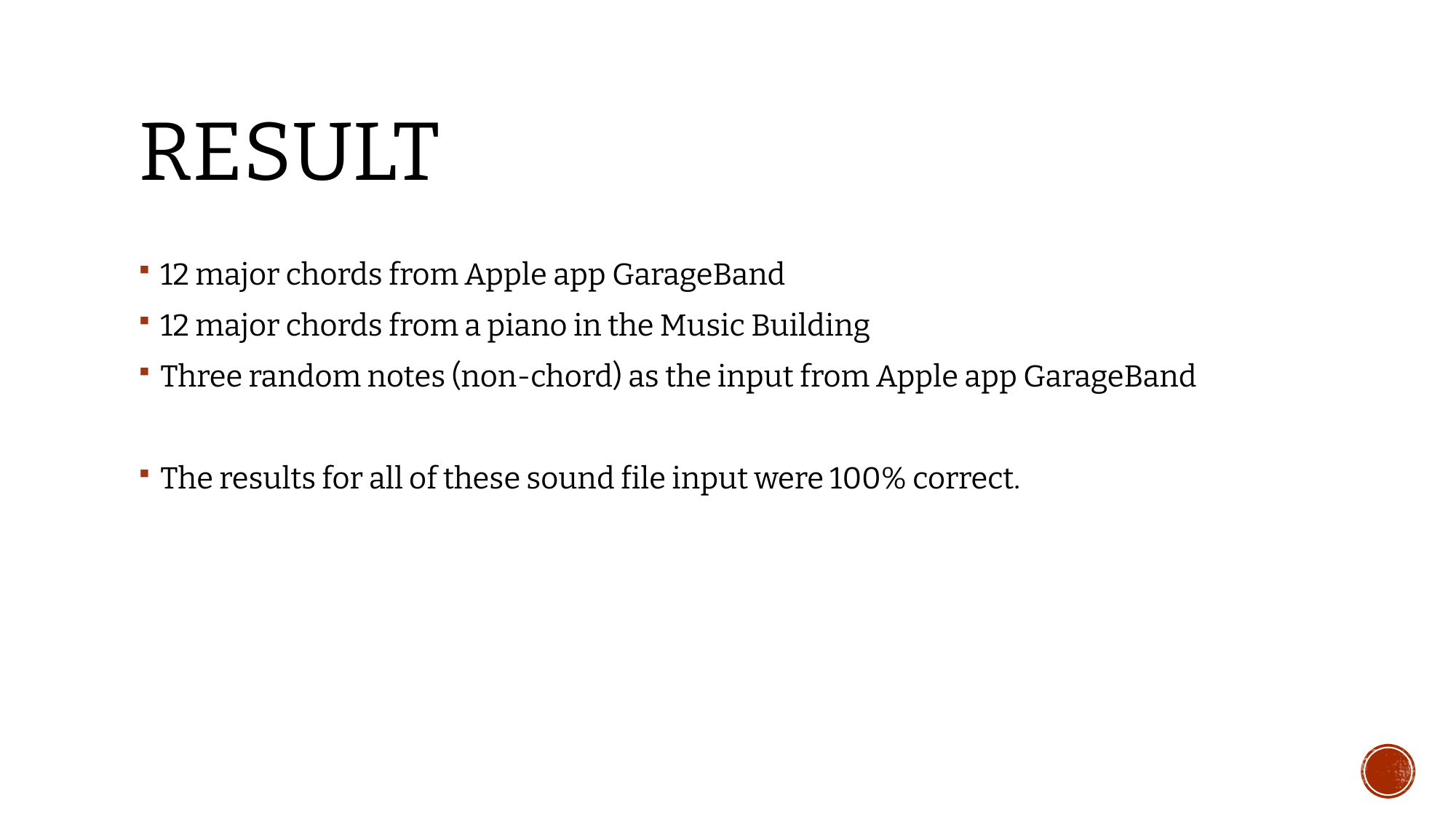

# RESULT
12 major chords from Apple app GarageBand
12 major chords from a piano in the Music Building
Three random notes (non-chord) as the input from Apple app GarageBand

The results for all of these sound file input were 100% correct.